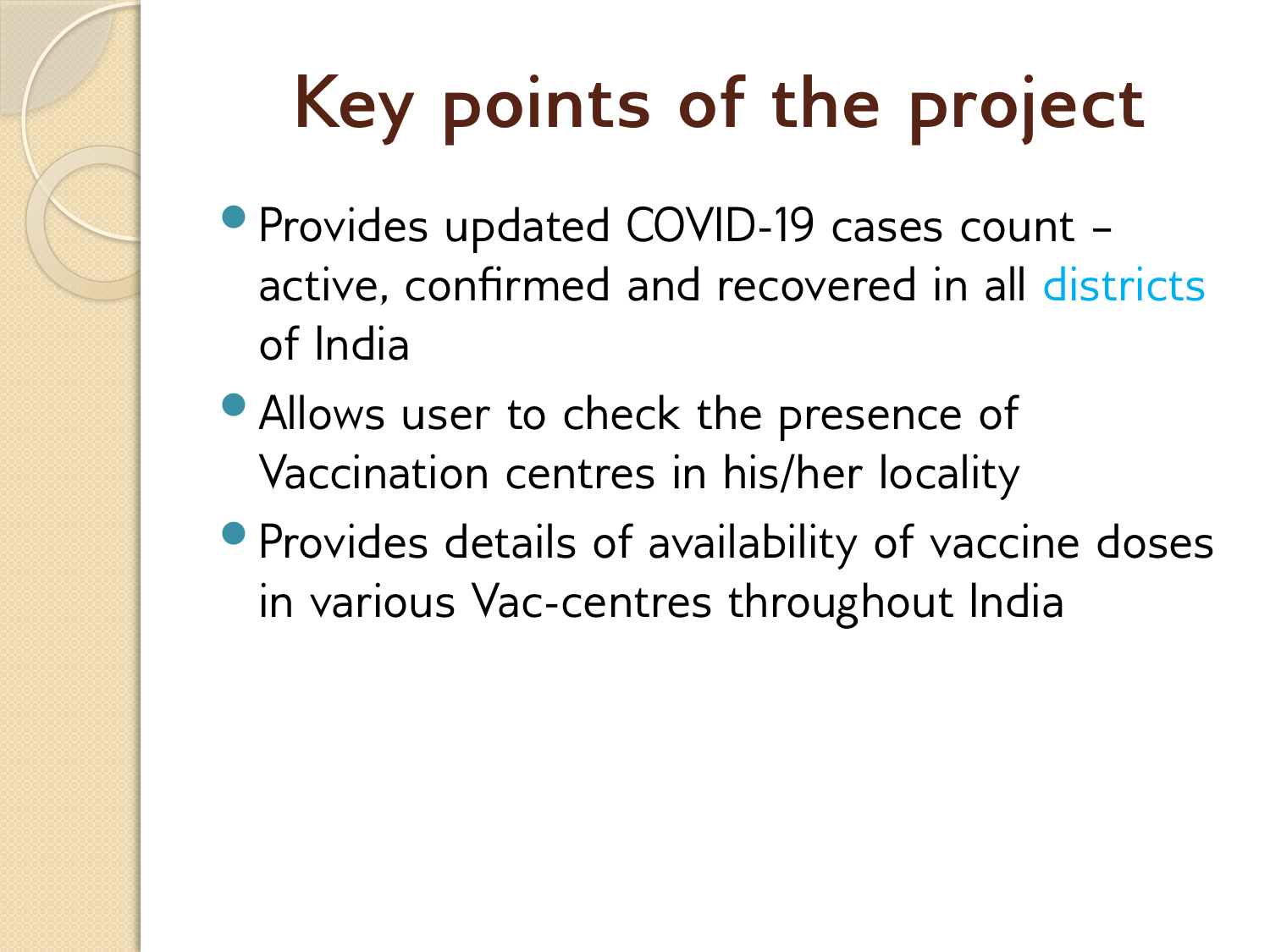

# Key points of the project
Provides updated COVID-19 cases count – active, confirmed and recovered in all districts of India
Allows user to check the presence of Vaccination centres in his/her locality
Provides details of availability of vaccine doses in various Vac-centres throughout India